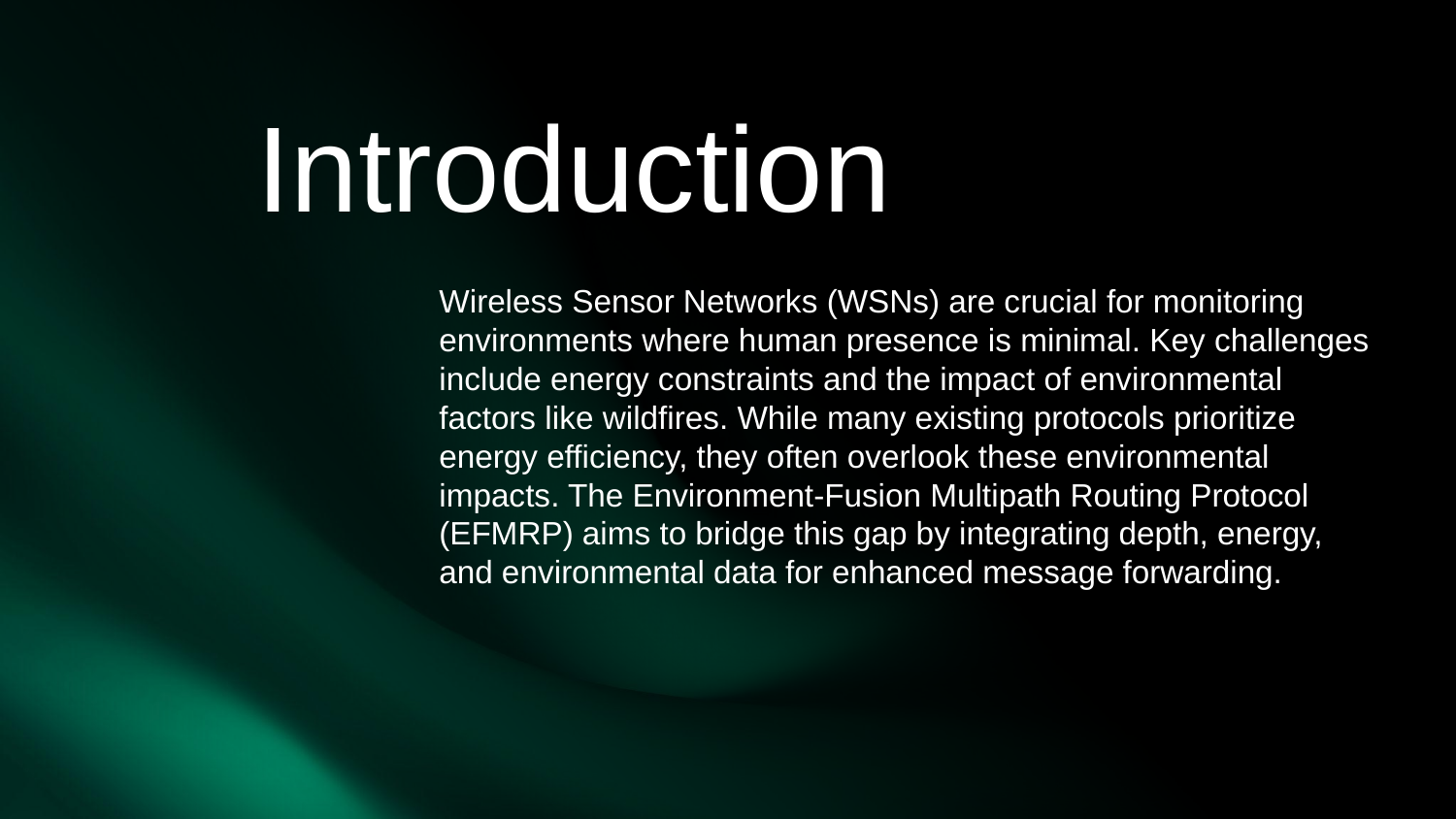

# Introduction
Wireless Sensor Networks (WSNs) are crucial for monitoring environments where human presence is minimal. Key challenges include energy constraints and the impact of environmental factors like wildfires. While many existing protocols prioritize energy efficiency, they often overlook these environmental impacts. The Environment-Fusion Multipath Routing Protocol (EFMRP) aims to bridge this gap by integrating depth, energy, and environmental data for enhanced message forwarding.